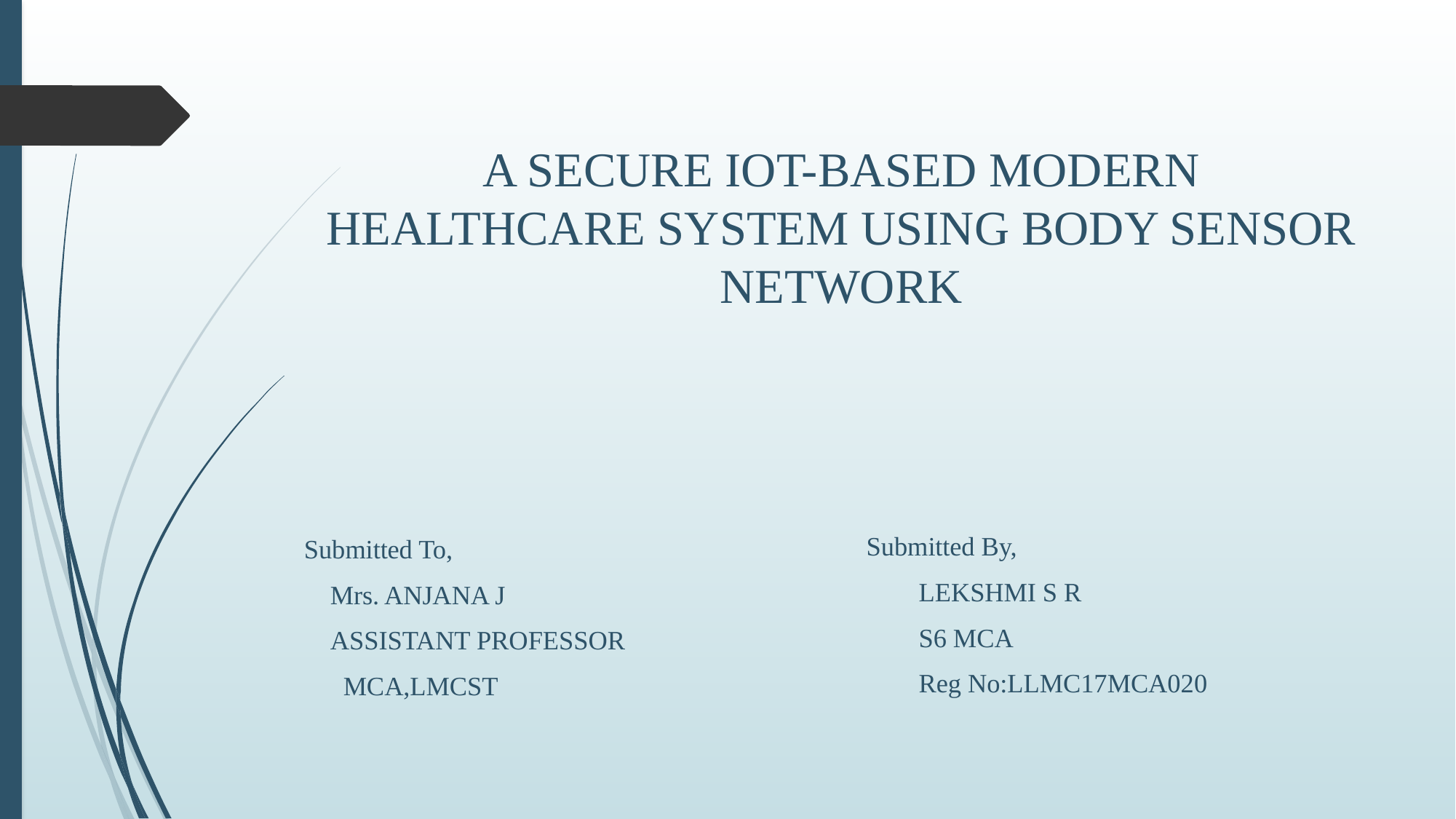

# A SECURE IOT-BASED MODERN HEALTHCARE SYSTEM USING BODY SENSOR NETWORK

Submitted By,
        LEKSHMI S R
        S6 MCA
        Reg No:LLMC17MCA020

Submitted To,
    Mrs. ANJANA J
    ASSISTANT PROFESSOR
      MCA,LMCST